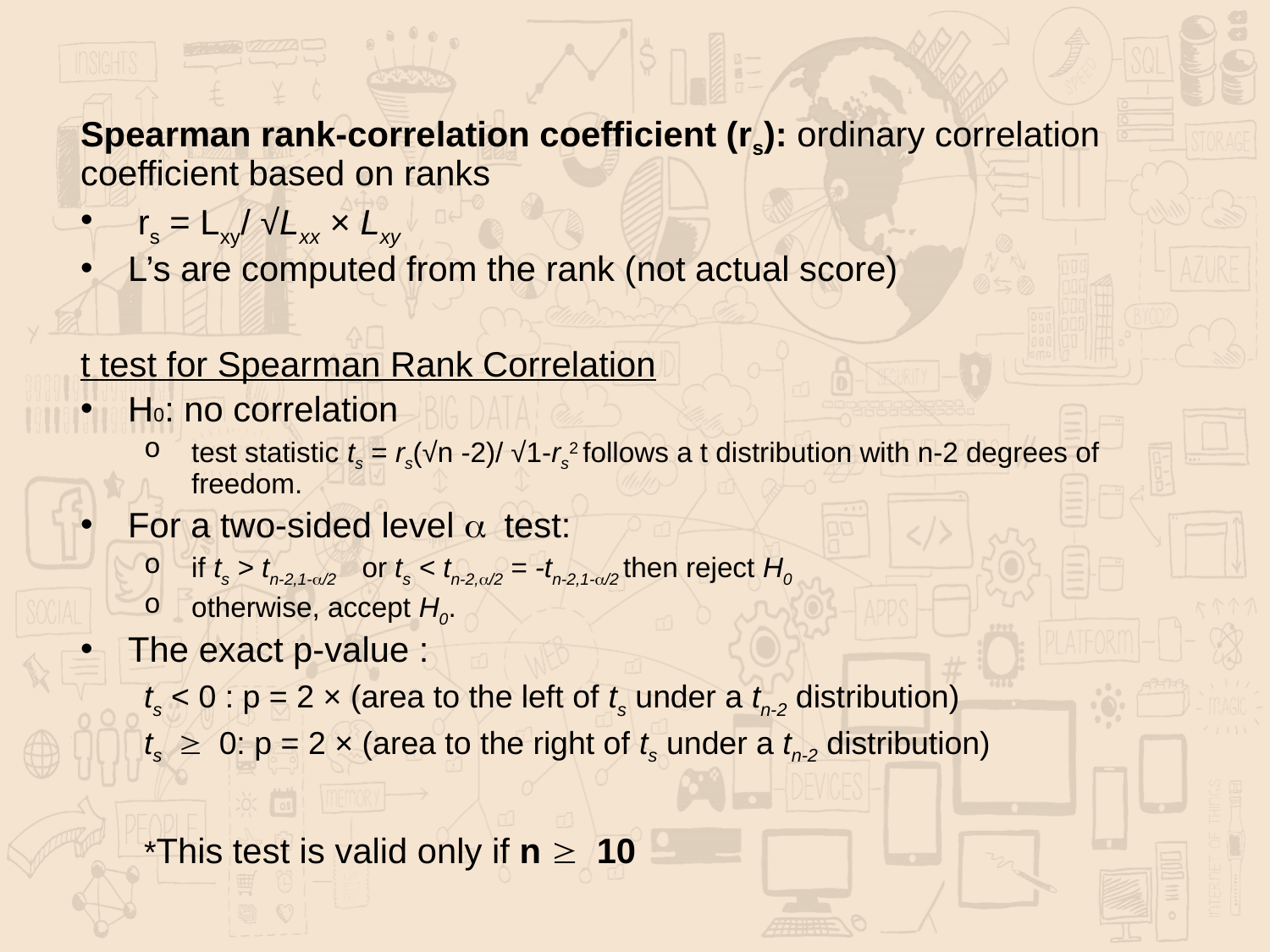

Spearman rank-correlation coefficient (rs): ordinary correlation coefficient based on ranks
 rs = Lxy/ √Lxx × Lxy
L’s are computed from the rank (not actual score)

t test for Spearman Rank Correlation
H0: no correlation
test statistic ts = rs(√n -2)/ √1-rs2 follows a t distribution with n-2 degrees of freedom.
For a two-sided level α test:
if ts > tn-2,1-α/2     or ts < tn-2,α/2 = -tn-2,1-α/2 then reject H0
otherwise, accept H0.
The exact p-value :
ts < 0 : p = 2 × (area to the left of ts under a tn-2 distribution)
ts ≥ 0: p = 2 × (area to the right of ts under a tn-2 distribution)

*This test is valid only if n ≥ 10